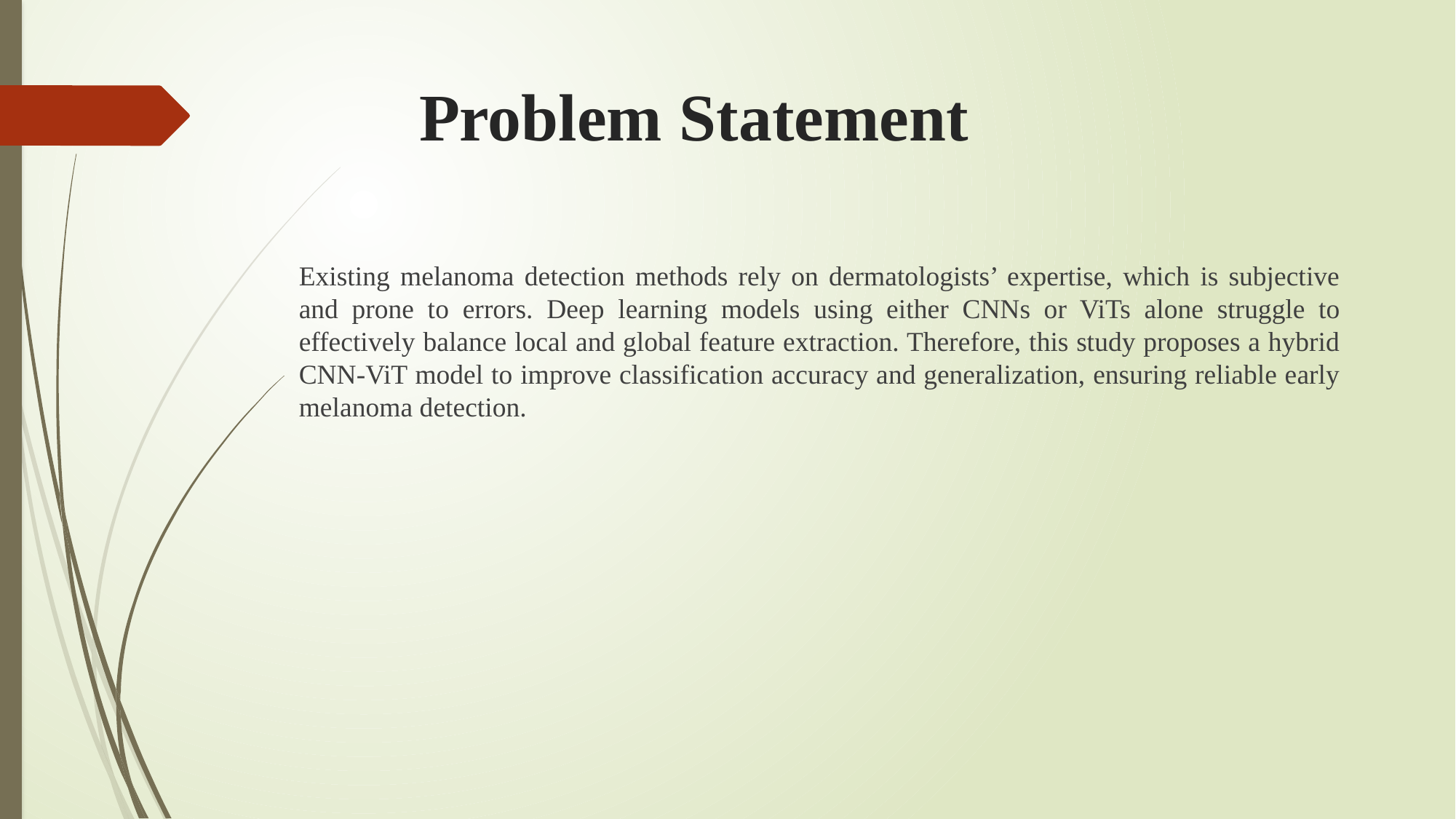

# Problem Statement
Existing melanoma detection methods rely on dermatologists’ expertise, which is subjective and prone to errors. Deep learning models using either CNNs or ViTs alone struggle to effectively balance local and global feature extraction. Therefore, this study proposes a hybrid CNN-ViT model to improve classification accuracy and generalization, ensuring reliable early melanoma detection.